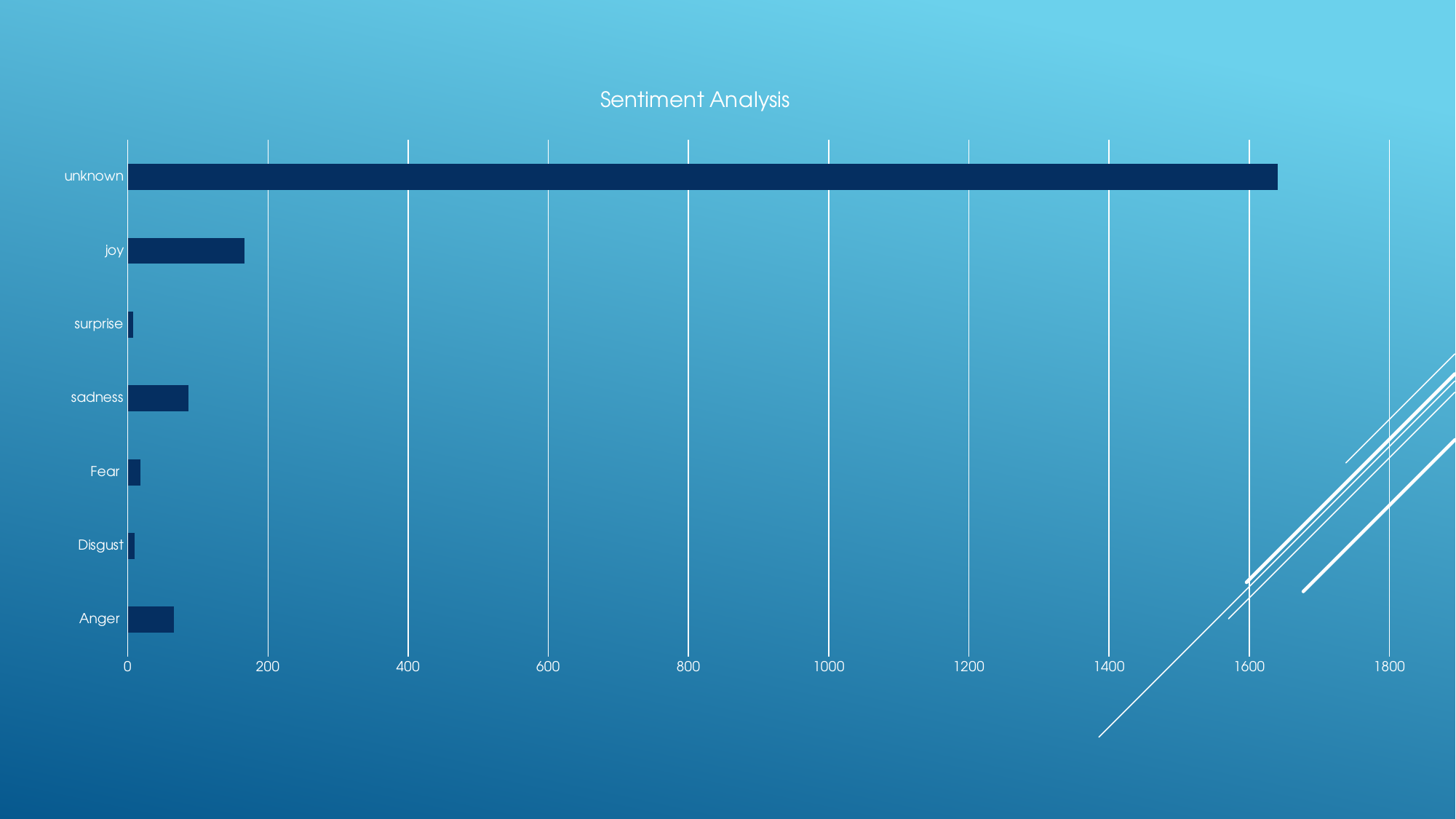

### Chart: Sentiment Analysis

| Category |  |
|---|---|
| Anger  | 66.0 |
| Disgust | 10.0 |
| Fear  | 18.0 |
| sadness | 87.0 |
| surprise | 8.0 |
| joy | 167.0 |
| unknown | 1641.0 |